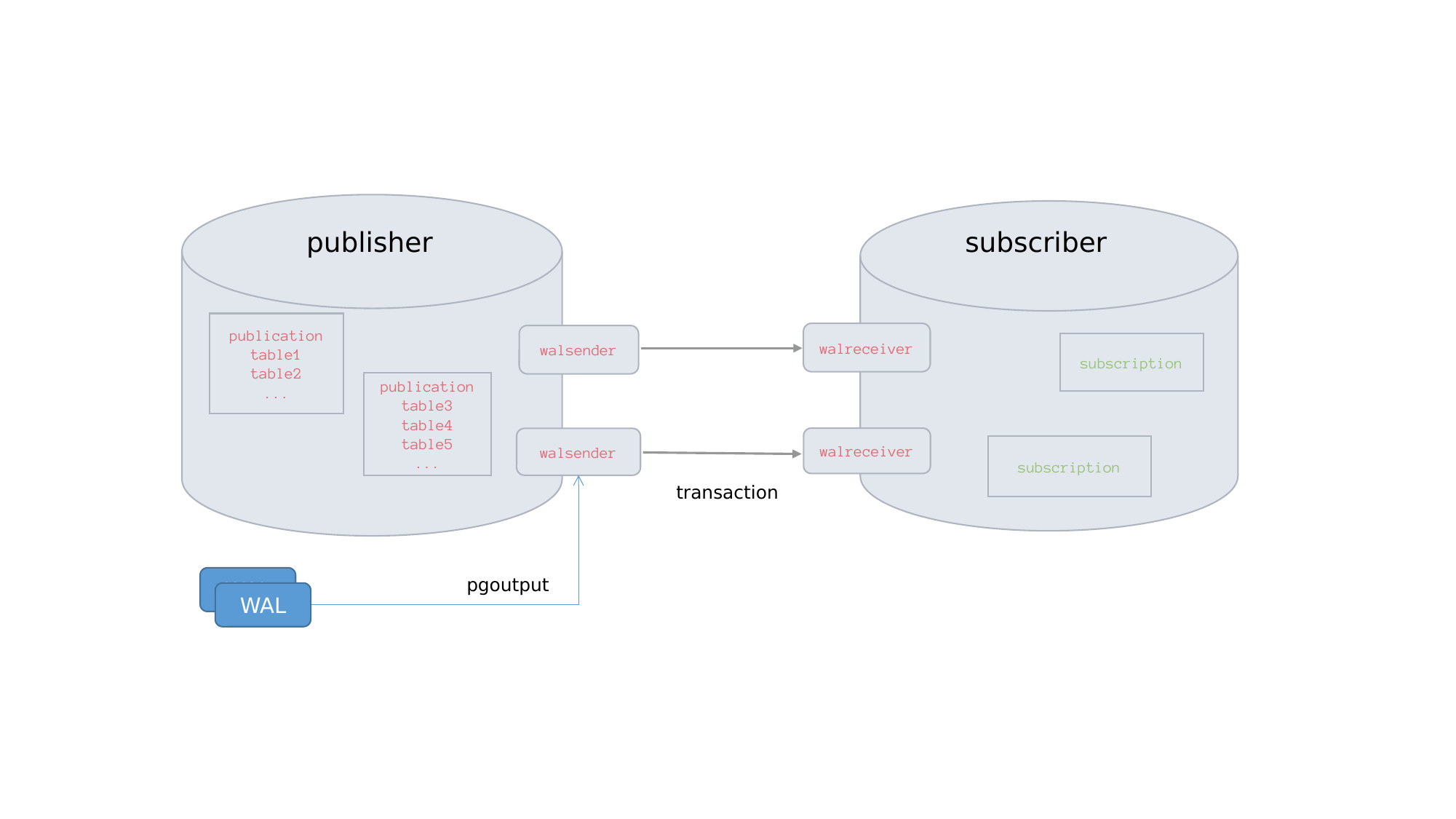

subscriber
publisher
publication
table1
table2
...
walreceiver
walsender
subscription
publication
table3
table4
table5
...
walreceiver
walsender
subscription
transaction
WAL
pgoutput
WAL